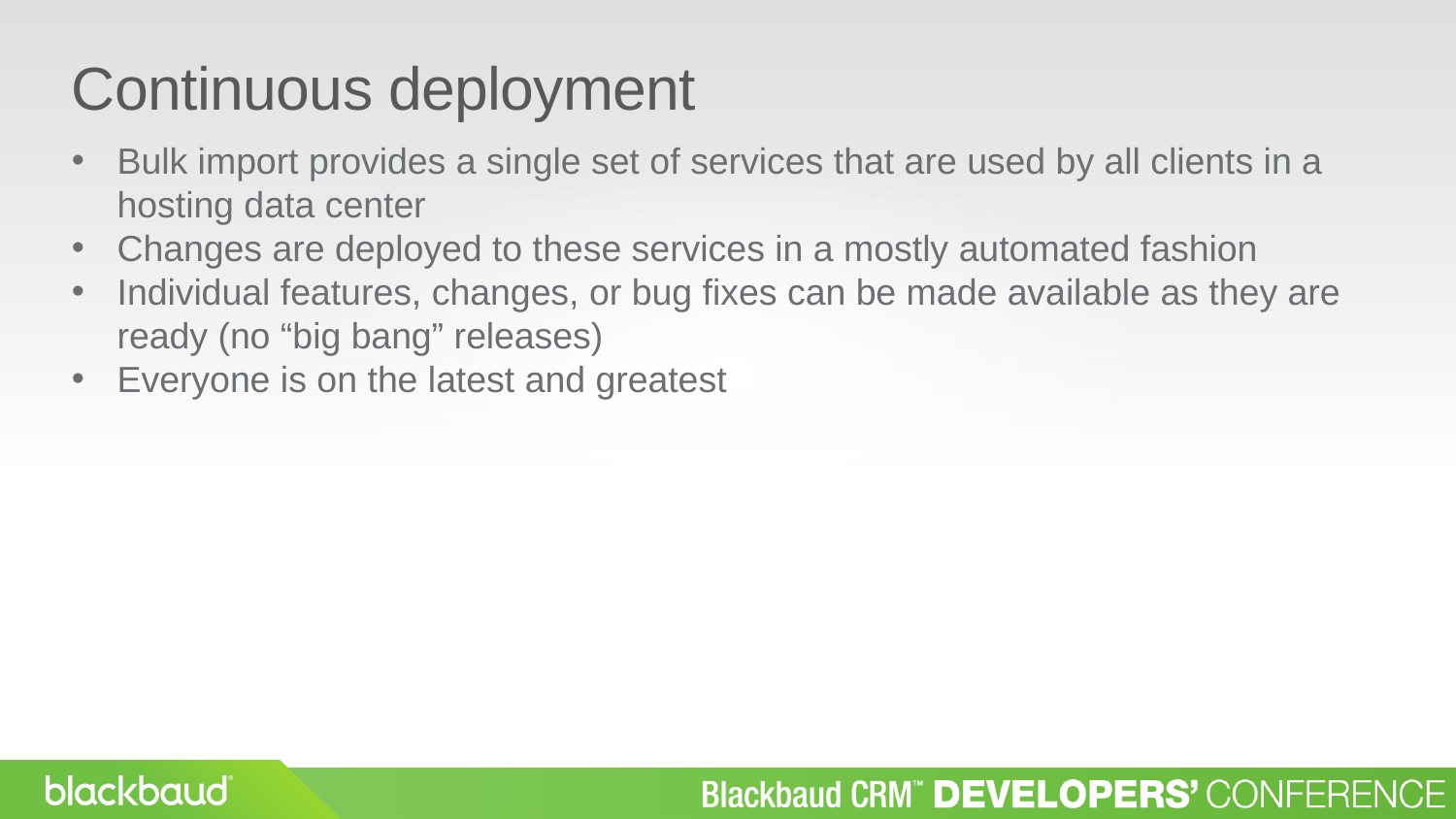

Continuous deployment
Bulk import provides a single set of services that are used by all clients in a hosting data center
Changes are deployed to these services in a mostly automated fashion
Individual features, changes, or bug fixes can be made available as they are ready (no “big bang” releases)
Everyone is on the latest and greatest